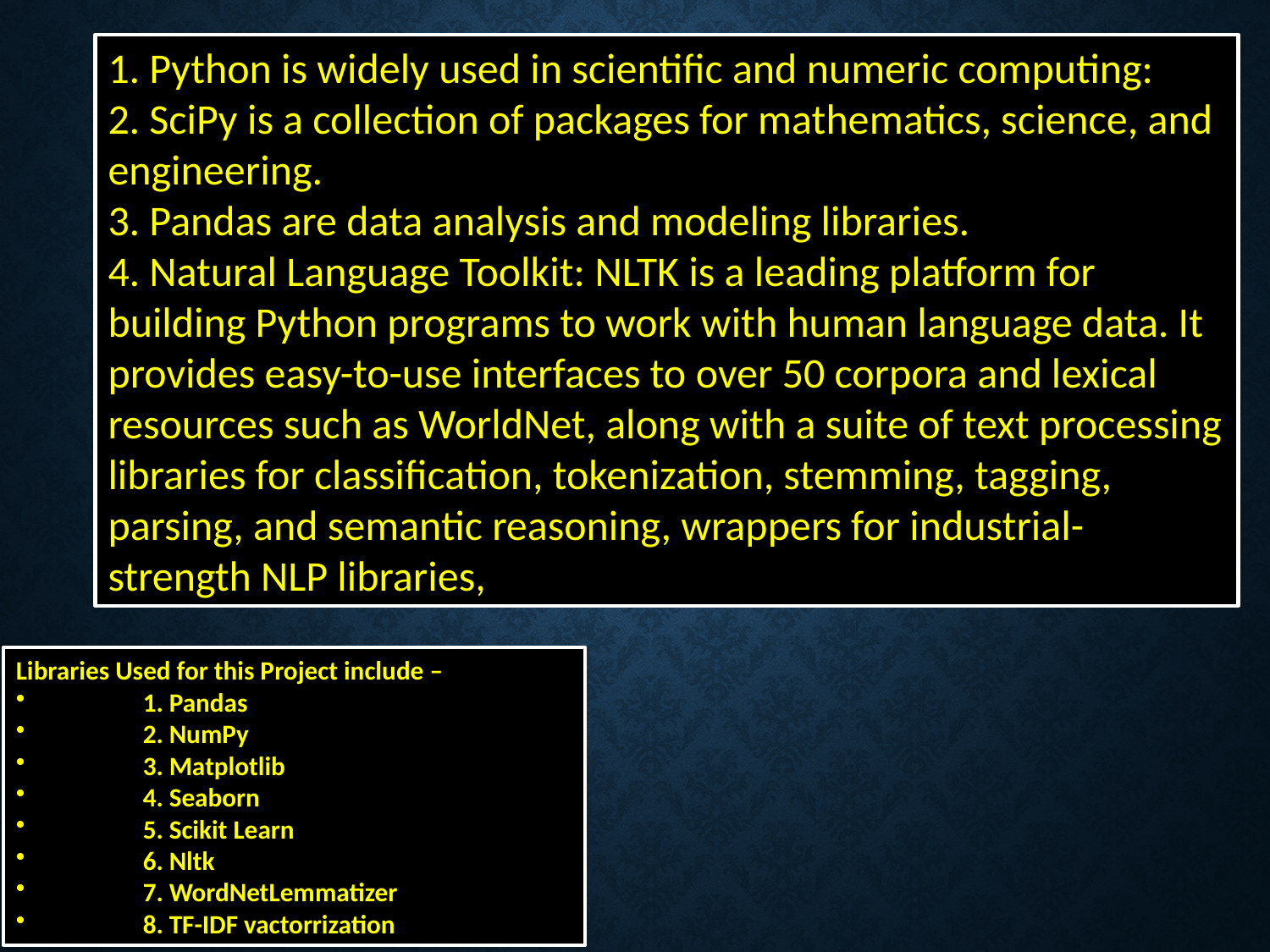

1. Python is widely used in scientific and numeric computing:
2. SciPy is a collection of packages for mathematics, science, and engineering.
3. Pandas are data analysis and modeling libraries.
4. Natural Language Toolkit: NLTK is a leading platform for building Python programs to work with human language data. It provides easy-to-use interfaces to over 50 corpora and lexical resources such as WorldNet, along with a suite of text processing libraries for classification, tokenization, stemming, tagging, parsing, and semantic reasoning, wrappers for industrial-strength NLP libraries,
# Hardware and Software Requirements and Tools Used
Libraries Used for this Project include –
	1. Pandas
	2. NumPy
	3. Matplotlib
	4. Seaborn
	5. Scikit Learn
	6. Nltk
	7. WordNetLemmatizer
	8. TF-IDF vactorrization